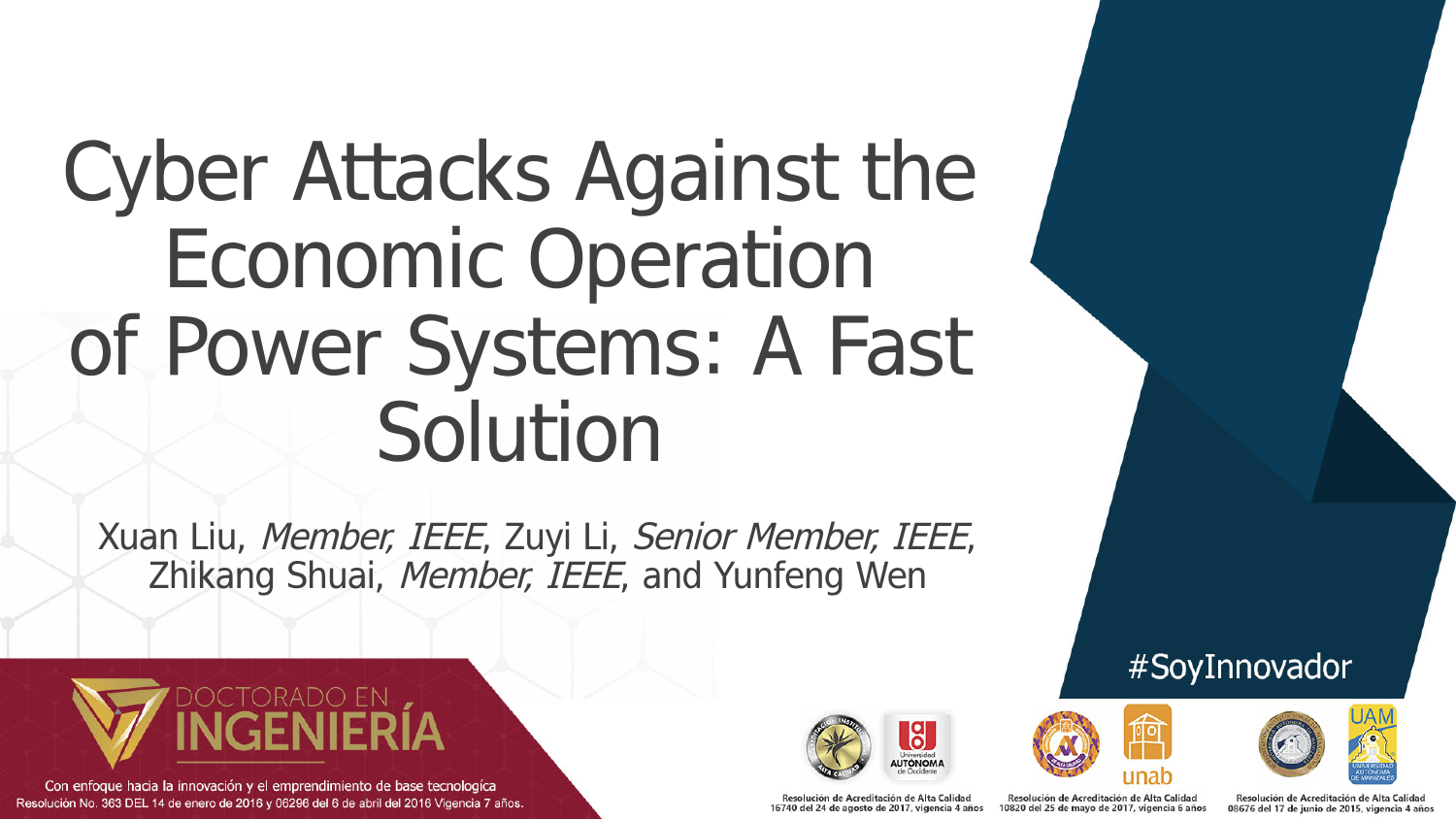

# Cyber Attacks Against the Economic Operation of Power Systems: A Fast Solution
Xuan Liu, Member, IEEE, Zuyi Li, Senior Member, IEEE, Zhikang Shuai, Member, IEEE, and Yunfeng Wen